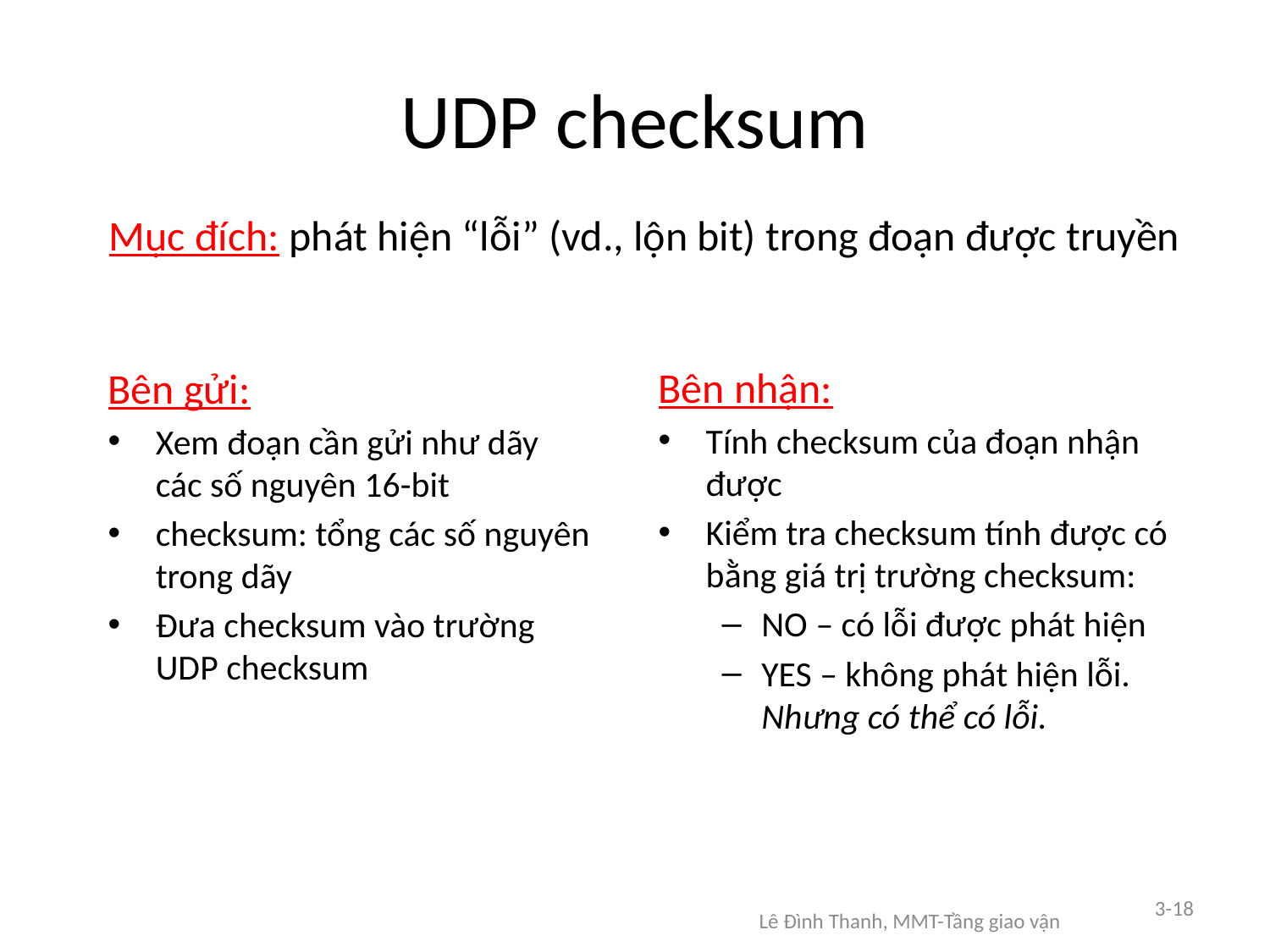

# UDP checksum
Mục đích: phát hiện “lỗi” (vd., lộn bit) trong đoạn được truyền

Bên nhận:
Tính checksum của đoạn nhận được
Kiểm tra checksum tính được có bằng giá trị trường checksum:
NO – có lỗi được phát hiện
YES – không phát hiện lỗi. Nhưng có thể có lỗi.
Bên gửi:
Xem đoạn cần gửi như dãy các số nguyên 16-bit
checksum: tổng các số nguyên trong dãy
Đưa checksum vào trường  UDP checksum

3-18
Lê Đình Thanh, MMT-Tầng giao vận